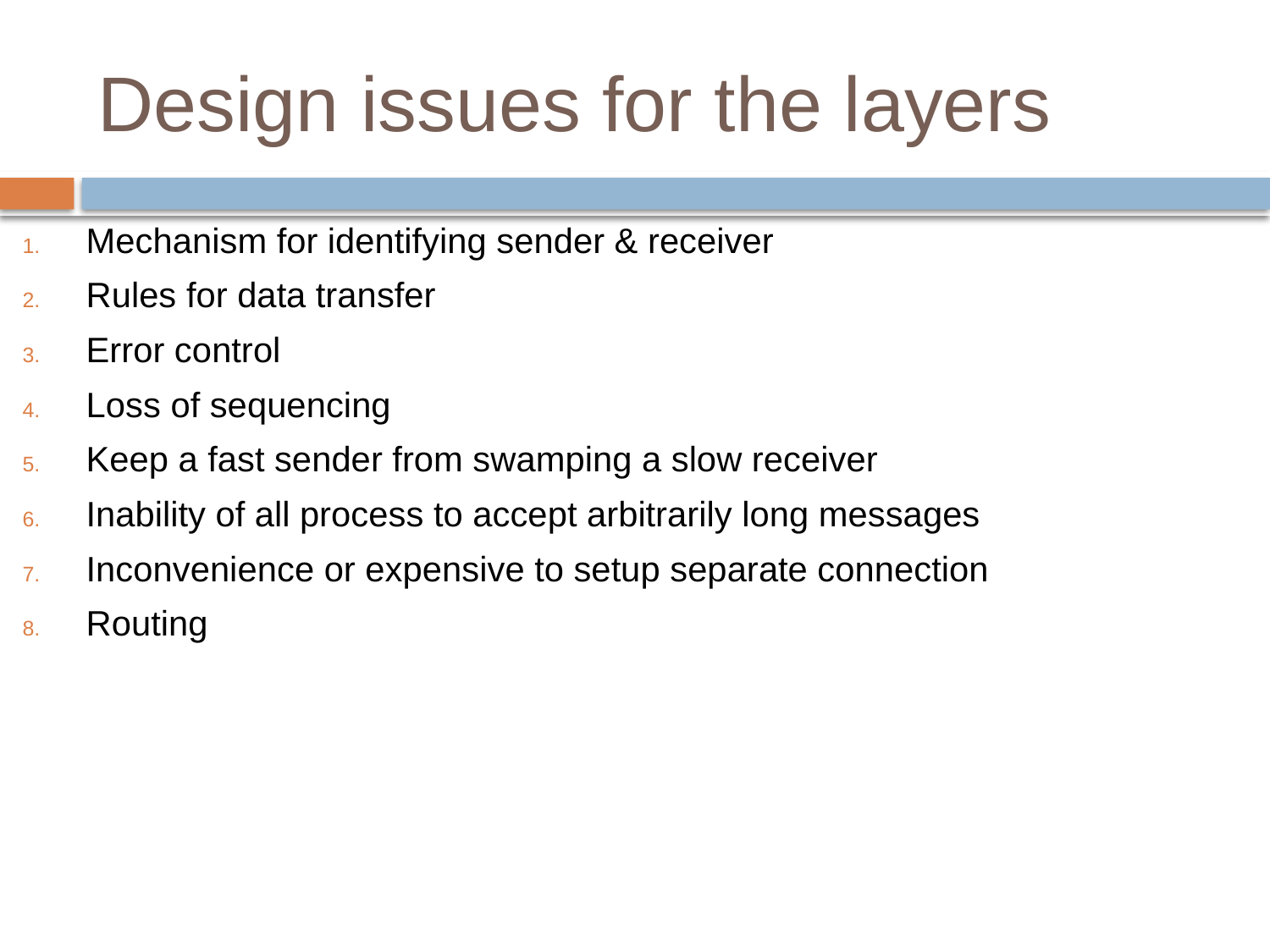

# Design issues for the layers
Mechanism for identifying sender & receiver
Rules for data transfer
Error control
Loss of sequencing
Keep a fast sender from swamping a slow receiver
Inability of all process to accept arbitrarily long messages
Inconvenience or expensive to setup separate connection
Routing